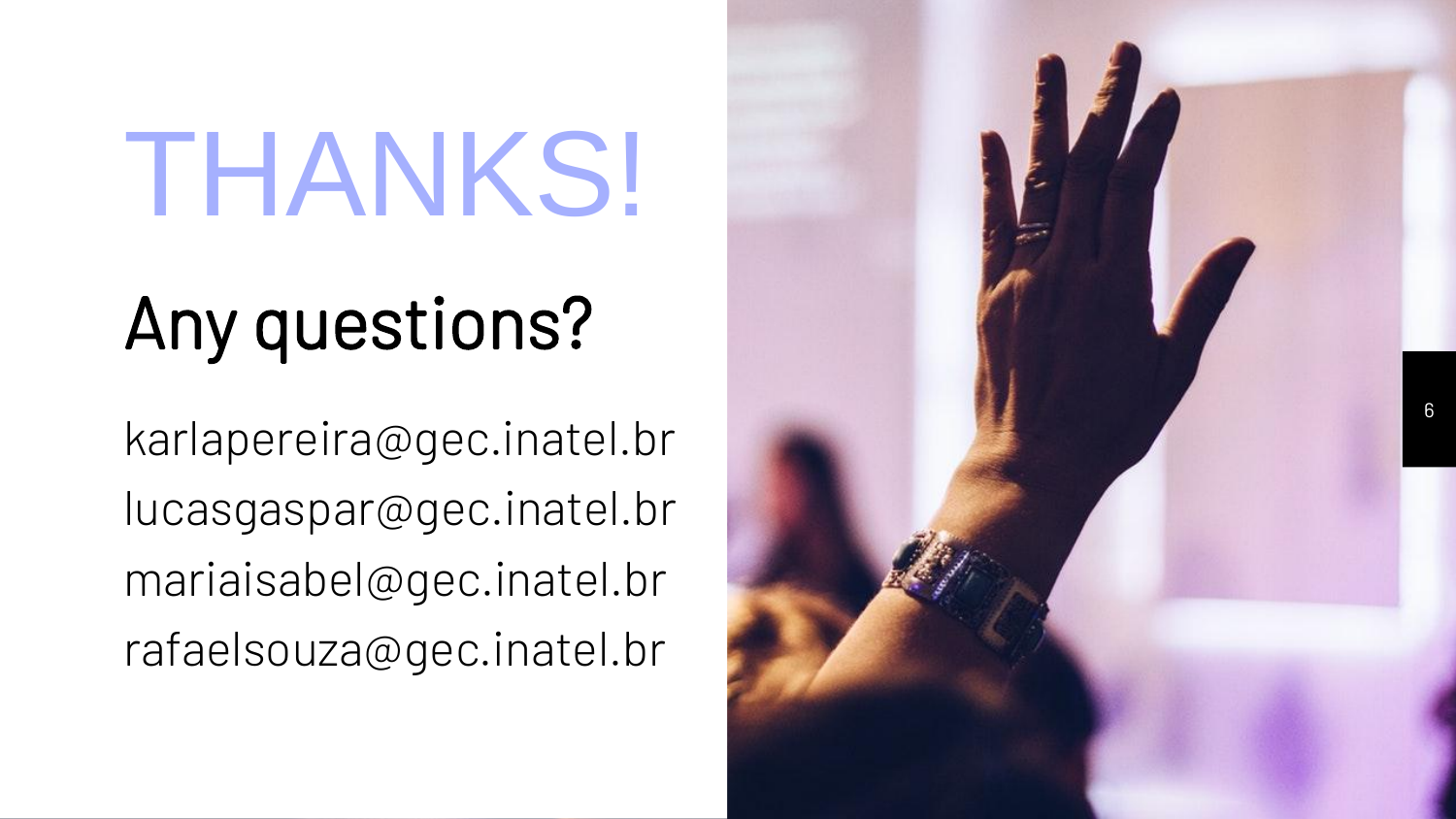

THANKS!
Any questions?
6
karlapereira@gec.inatel.br
lucasgaspar@gec.inatel.br
mariaisabel@gec.inatel.br
rafaelsouza@gec.inatel.br